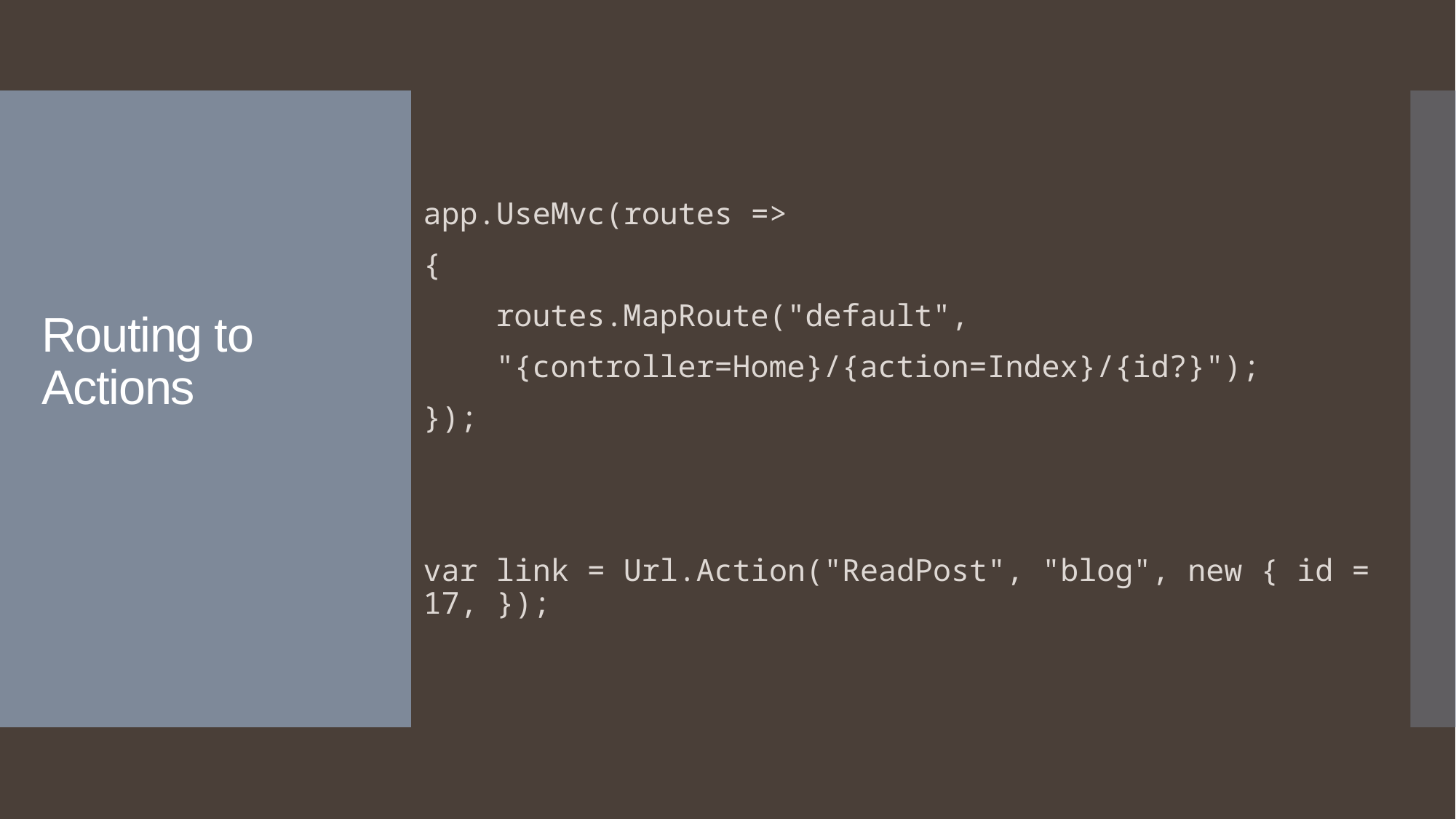

app.UseMvc(routes =>
{
    routes.MapRoute("default",
    "{controller=Home}/{action=Index}/{id?}");
});

var link = Url.Action("ReadPost", "blog", new { id = 17, });
# Routing to Actions